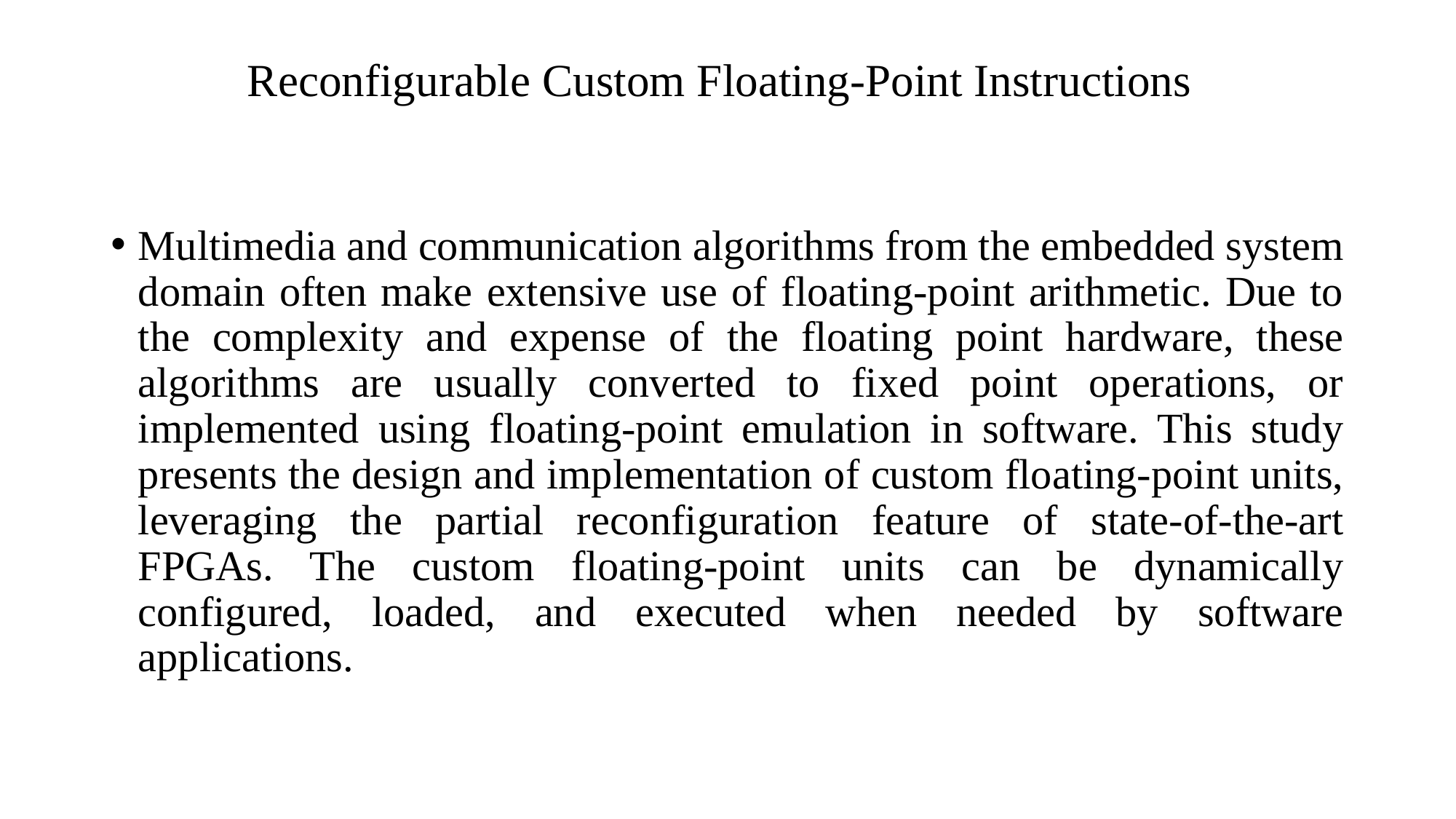

# Reconfigurable Custom Floating-Point Instructions
Multimedia and communication algorithms from the embedded system domain often make extensive use of floating-point arithmetic. Due to the complexity and expense of the floating point hardware, these algorithms are usually converted to fixed point operations, or implemented using floating-point emulation in software. This study presents the design and implementation of custom floating-point units, leveraging the partial reconfiguration feature of state-of-the-art FPGAs. The custom floating-point units can be dynamically configured, loaded, and executed when needed by software applications.